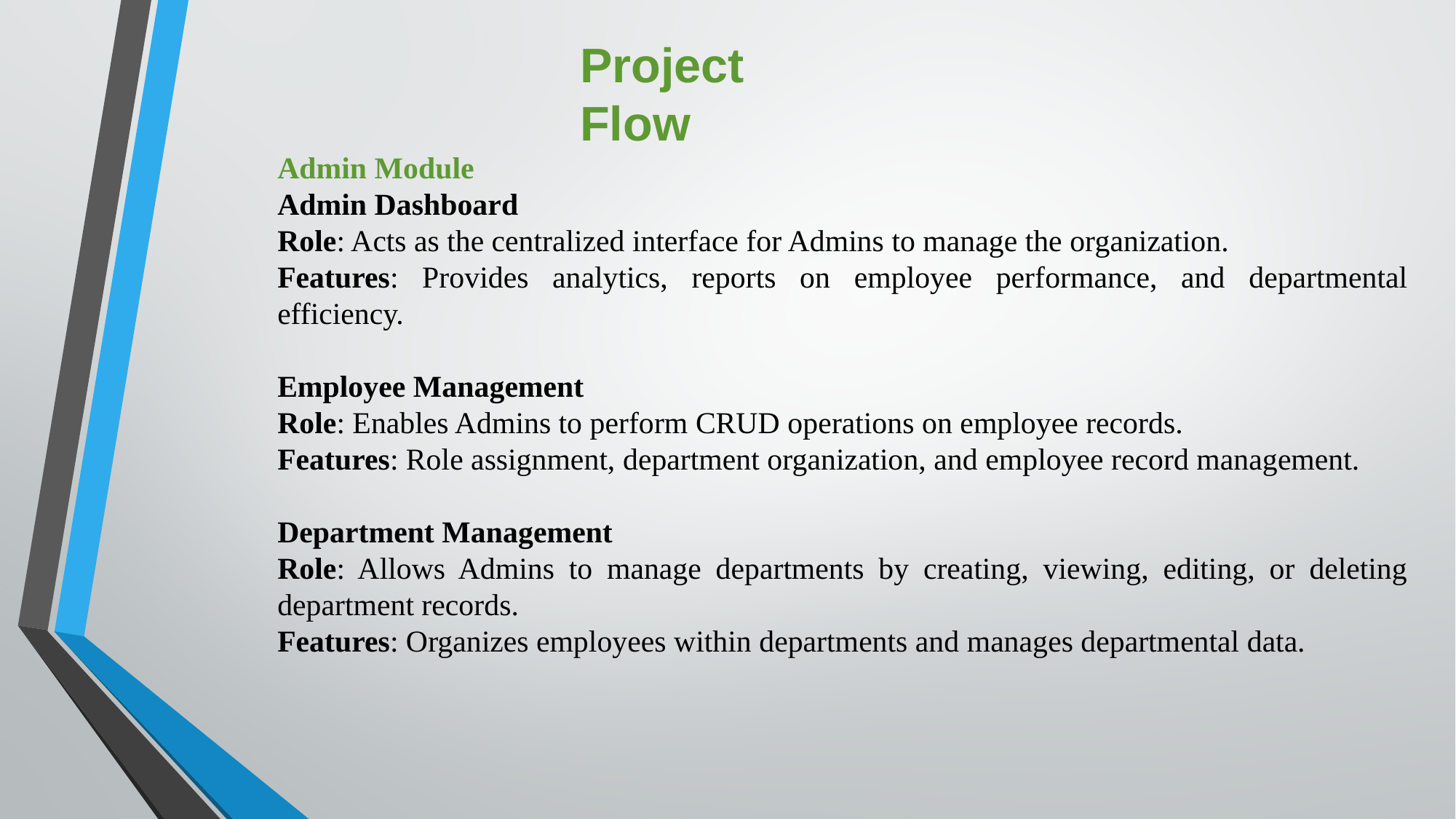

Project Flow

Admin Module
Admin Dashboard
Role: Acts as the centralized interface for Admins to manage the organization.
Features: Provides analytics, reports on employee performance, and departmental efficiency.

Employee Management
Role: Enables Admins to perform CRUD operations on employee records.
Features: Role assignment, department organization, and employee record management.

Department Management
Role: Allows Admins to manage departments by creating, viewing, editing, or deleting department records.
Features: Organizes employees within departments and manages departmental data.